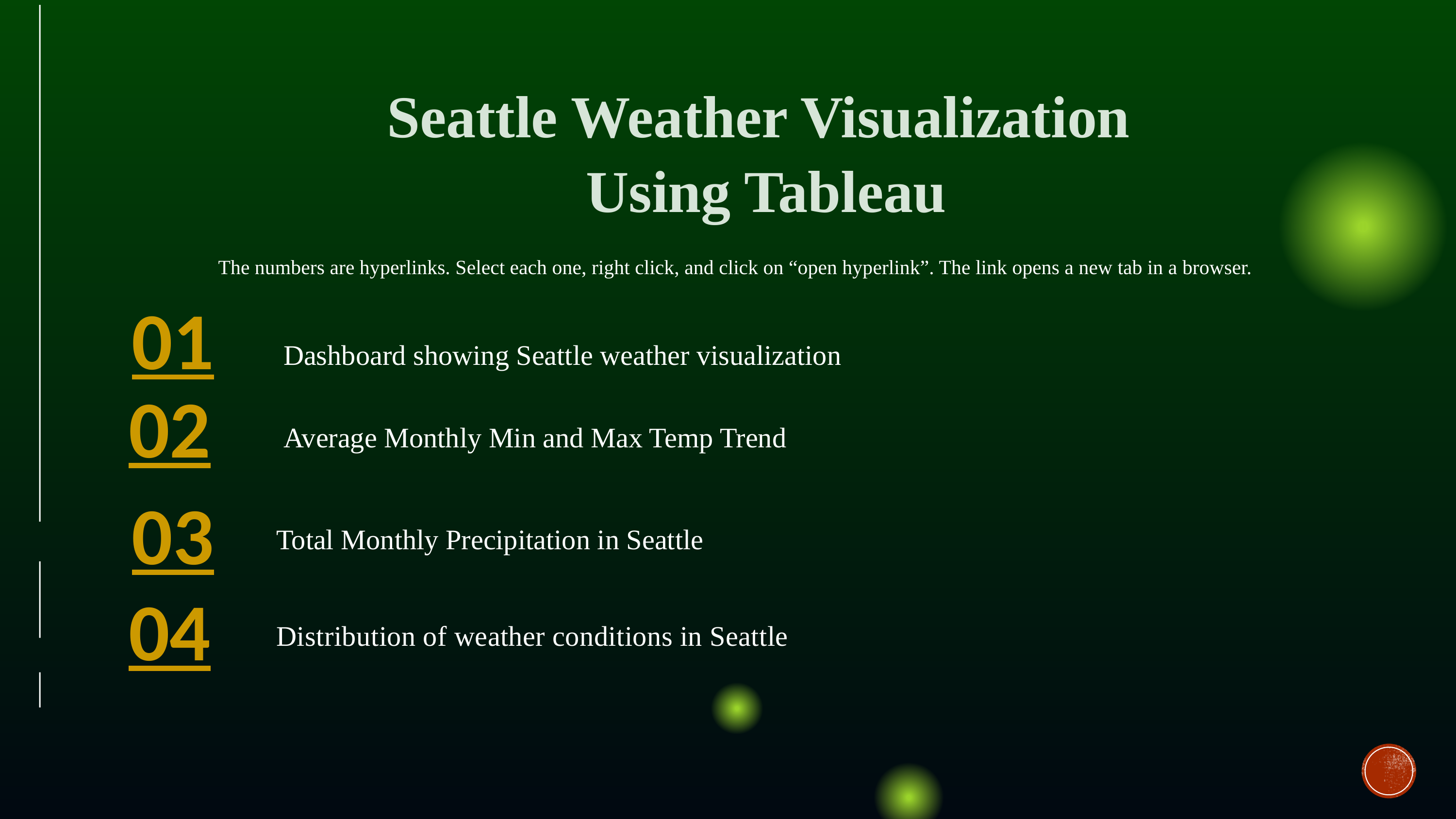

Seattle Weather Visualization
Using Tableau

The numbers are hyperlinks. Select each one, right click, and click on “open hyperlink”. The link opens a new tab in a browser.
01

Dashboard showing Seattle weather visualization
02
Average Monthly Min and Max Temp Trend
03
Total Monthly Precipitation in Seattle

04
Distribution of weather conditions in Seattle